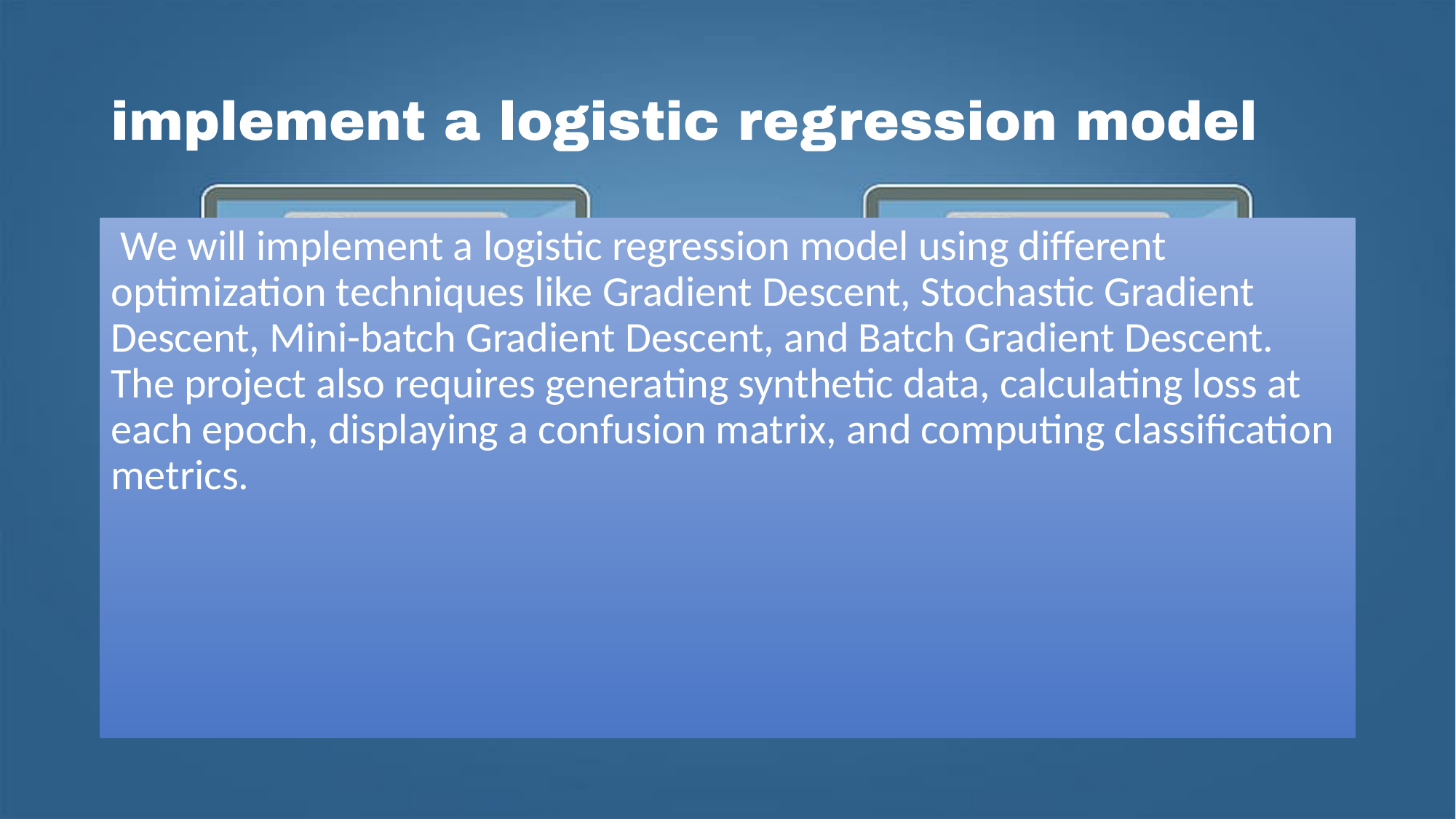

# implement a logistic regression model
 We will implement a logistic regression model using different optimization techniques like Gradient Descent, Stochastic Gradient Descent, Mini-batch Gradient Descent, and Batch Gradient Descent. The project also requires generating synthetic data, calculating loss at each epoch, displaying a confusion matrix, and computing classification metrics.